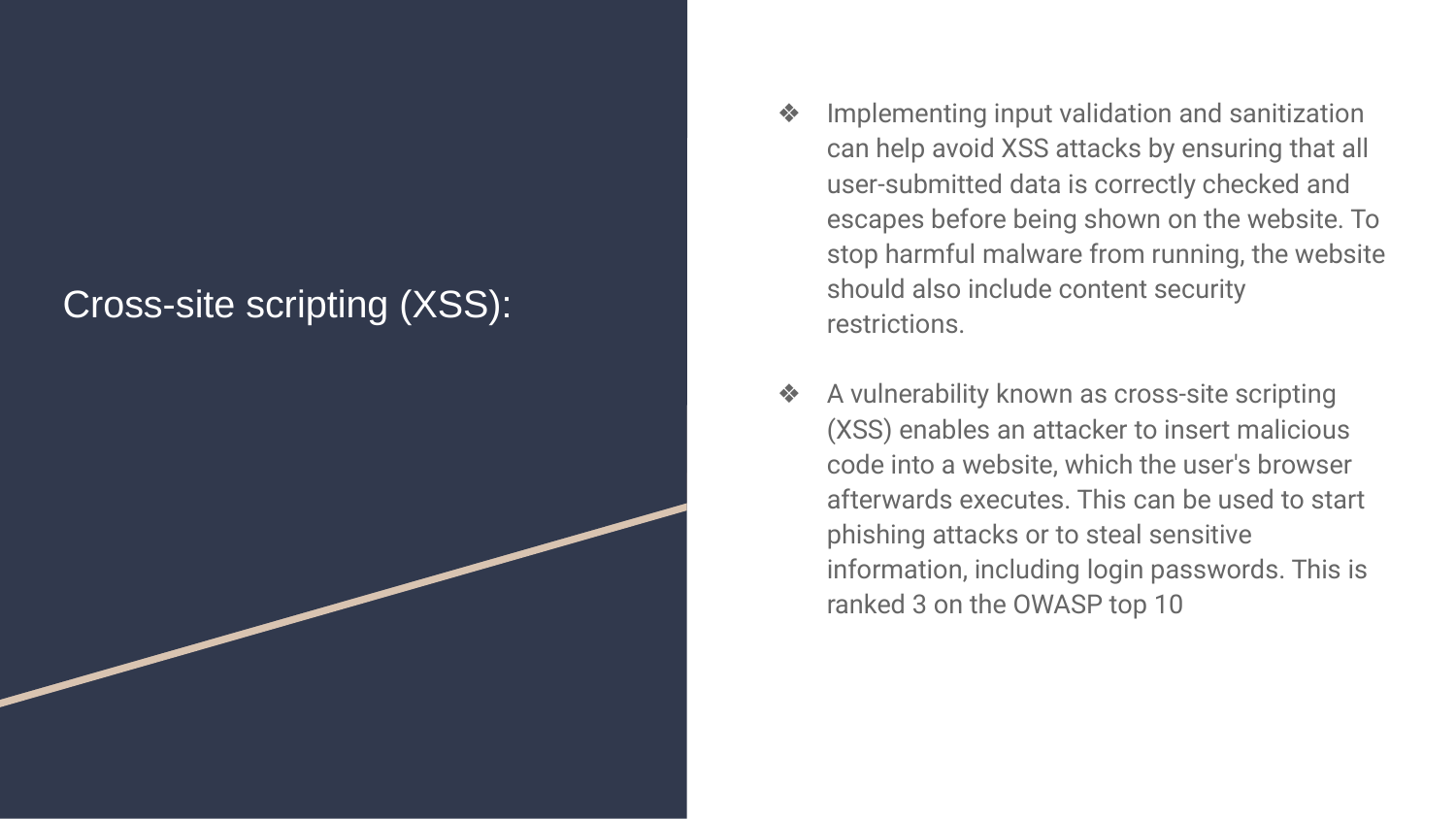

Implementing input validation and sanitization can help avoid XSS attacks by ensuring that all user-submitted data is correctly checked and escapes before being shown on the website. To stop harmful malware from running, the website should also include content security restrictions.

A vulnerability known as cross-site scripting (XSS) enables an attacker to insert malicious code into a website, which the user's browser afterwards executes. This can be used to start phishing attacks or to steal sensitive information, including login passwords. This is ranked 3 on the OWASP top 10

# Cross-site scripting (XSS):